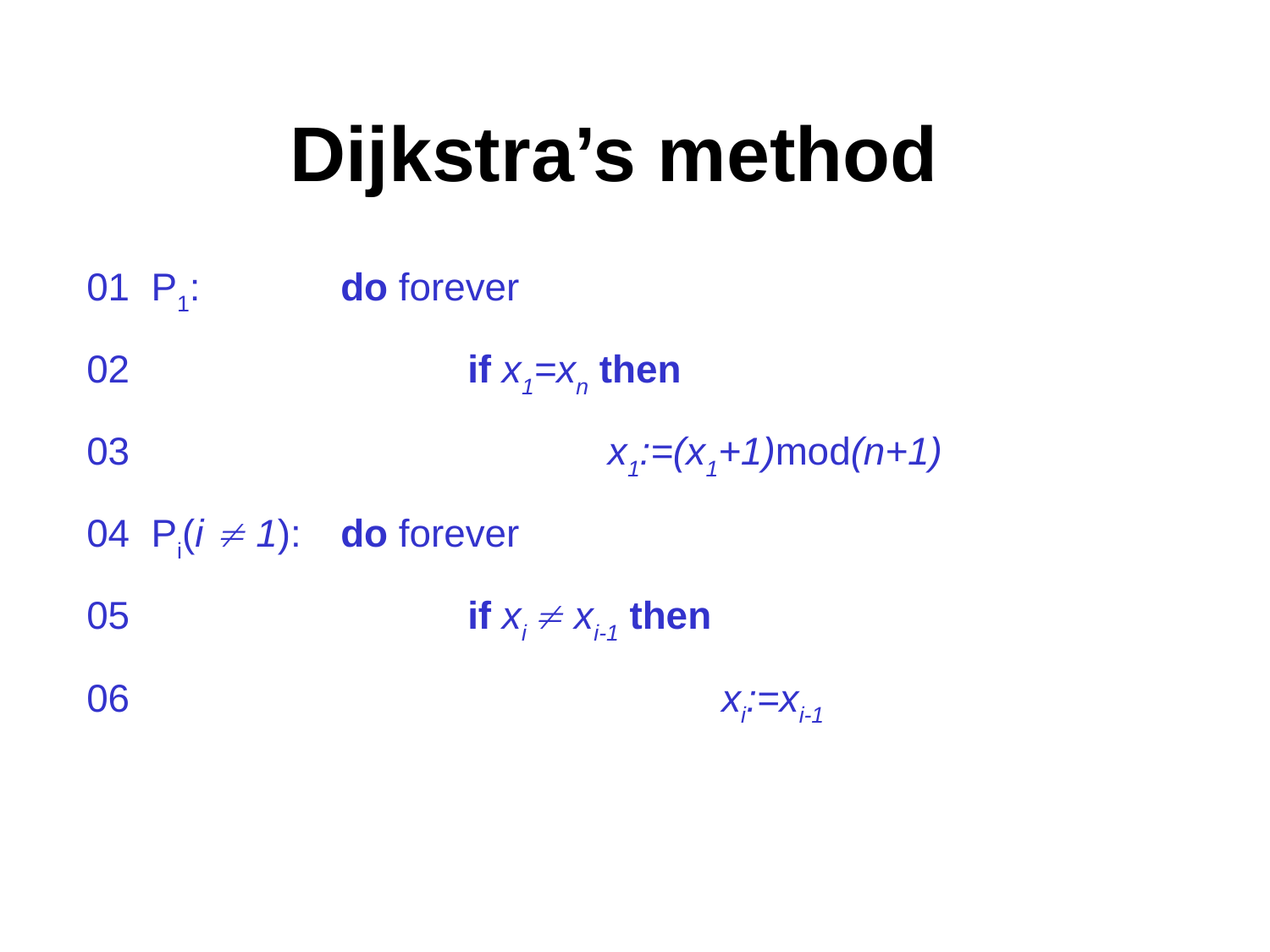

# Dijkstra’s method
01  P1: 		do forever
02			if x1=xn then
03			             x1:=(x1+1)mod(n+1)
04  Pi(i ≠ 1):	do forever
05  			if xi ≠ xi-1 then
06		             		xi:=xi-1